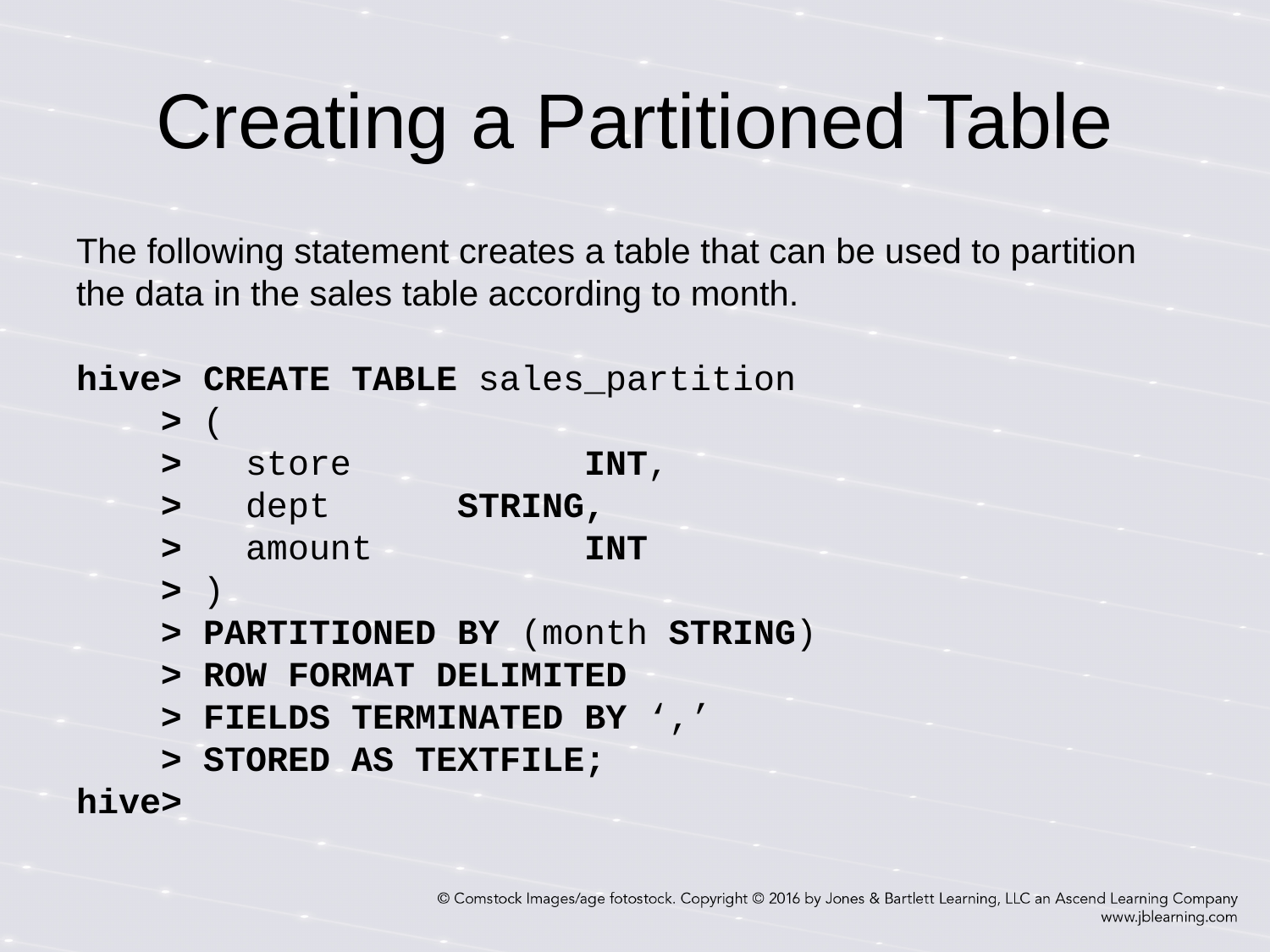

# Creating a Partitioned Table
The following statement creates a table that can be used to partition the data in the sales table according to month.

hive> CREATE TABLE sales_partition
    > (
    >   store		INT,
    >   dept		STRING,
    >   amount		INT
    > )
    > PARTITIONED BY (month STRING)
    > ROW FORMAT DELIMITED
    > FIELDS TERMINATED BY ‘,’
    > STORED AS TEXTFILE;
hive>